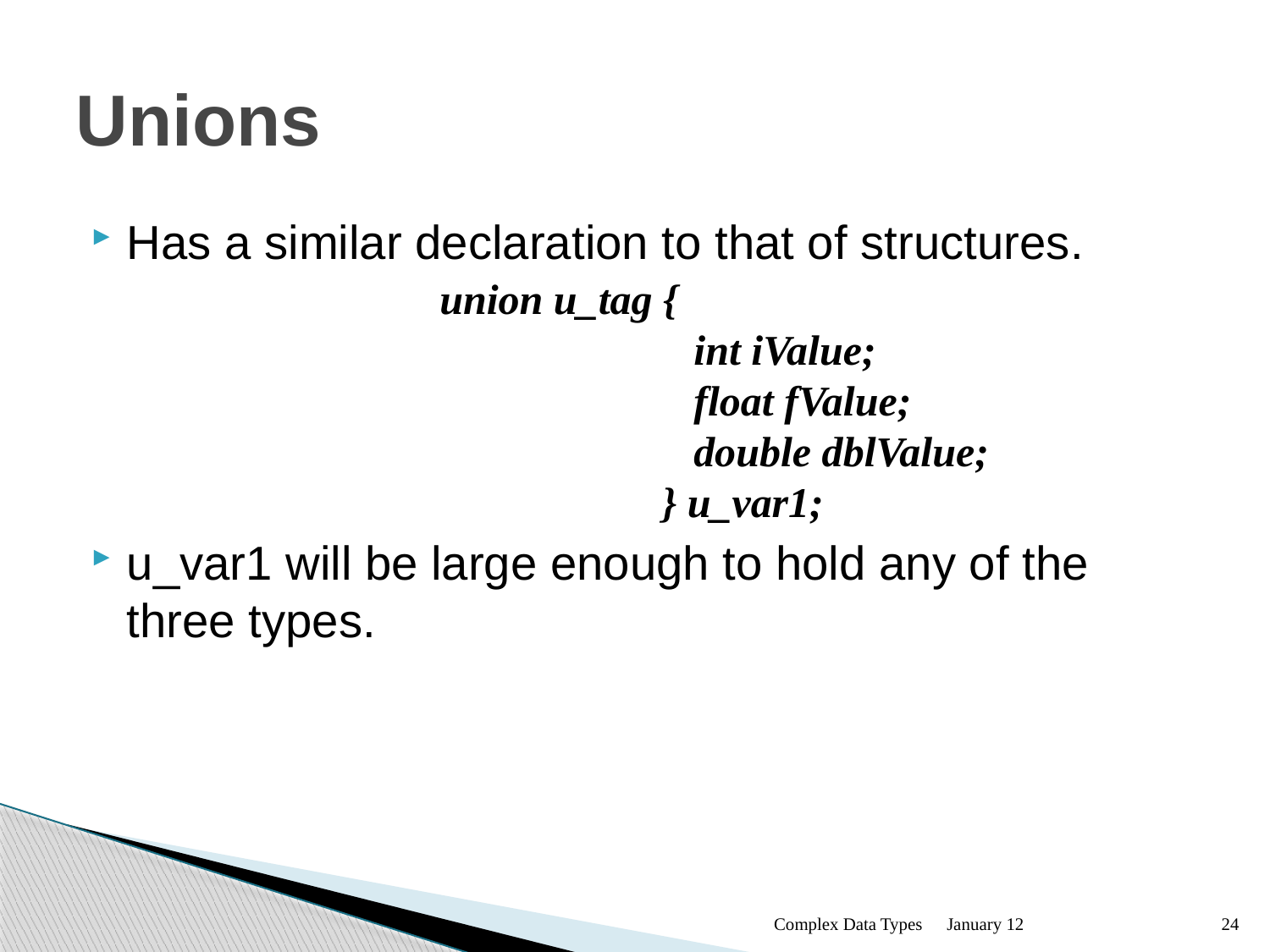

# Unions
Has a similar declaration to that of structures.

u_var1 will be large enough to hold any of the three types.
union u_tag {
		int iValue;
		float fValue;
		double dblValue;
	         } u_var1;
Complex Data Types
January 12
24